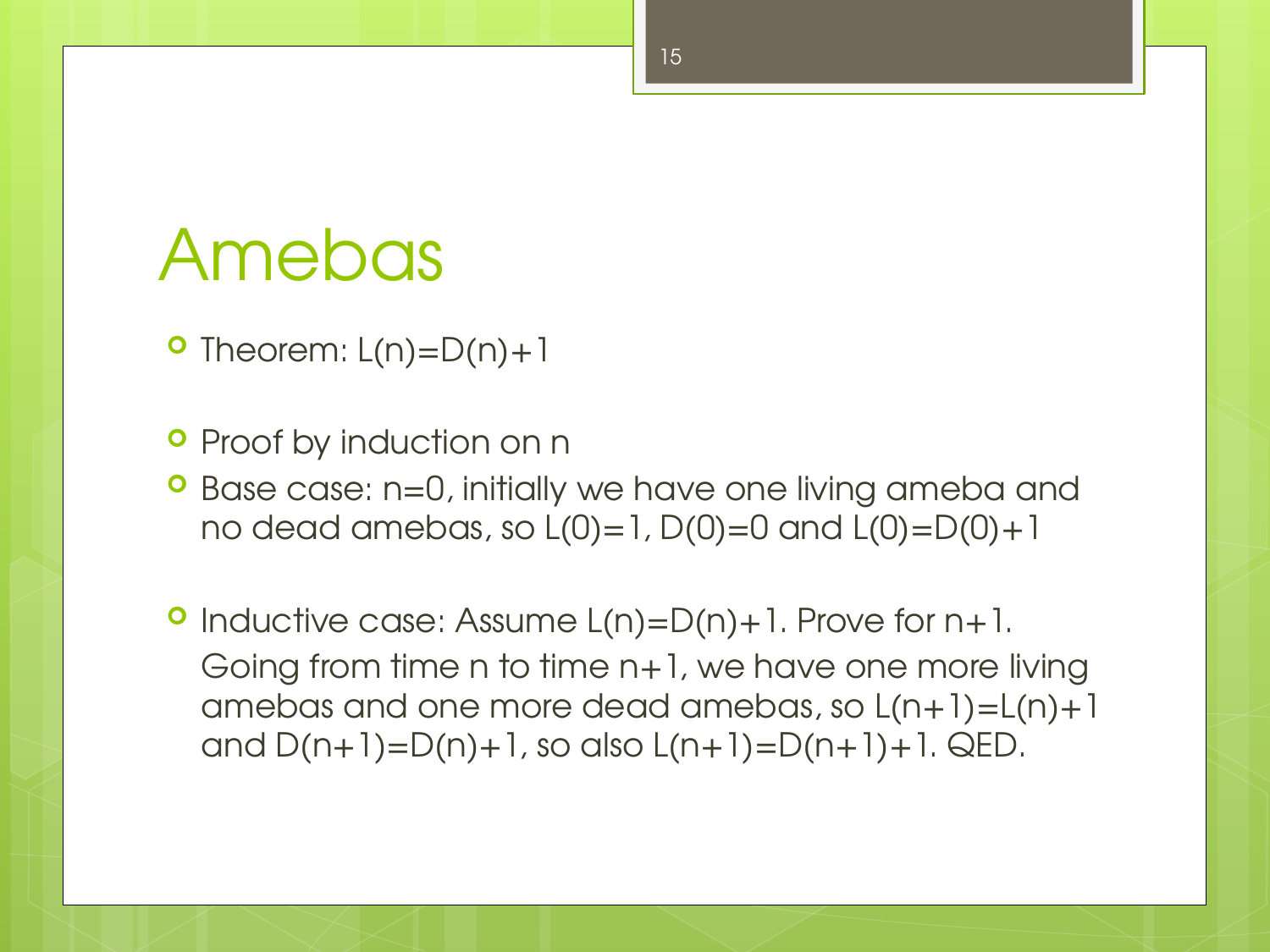

15
# Amebas
Theorem: L(n)=D(n)+1

Proof by induction on n
Base case: n=0, initially we have one living ameba and no dead amebas, so L(0)=1, D(0)=0 and L(0)=D(0)+1

Inductive case: Assume L(n)=D(n)+1. Prove for n+1.
	Going from time n to time n+1, we have one more living amebas and one more dead amebas, so L(n+1)=L(n)+1 and D(n+1)=D(n)+1, so also L(n+1)=D(n+1)+1. QED.